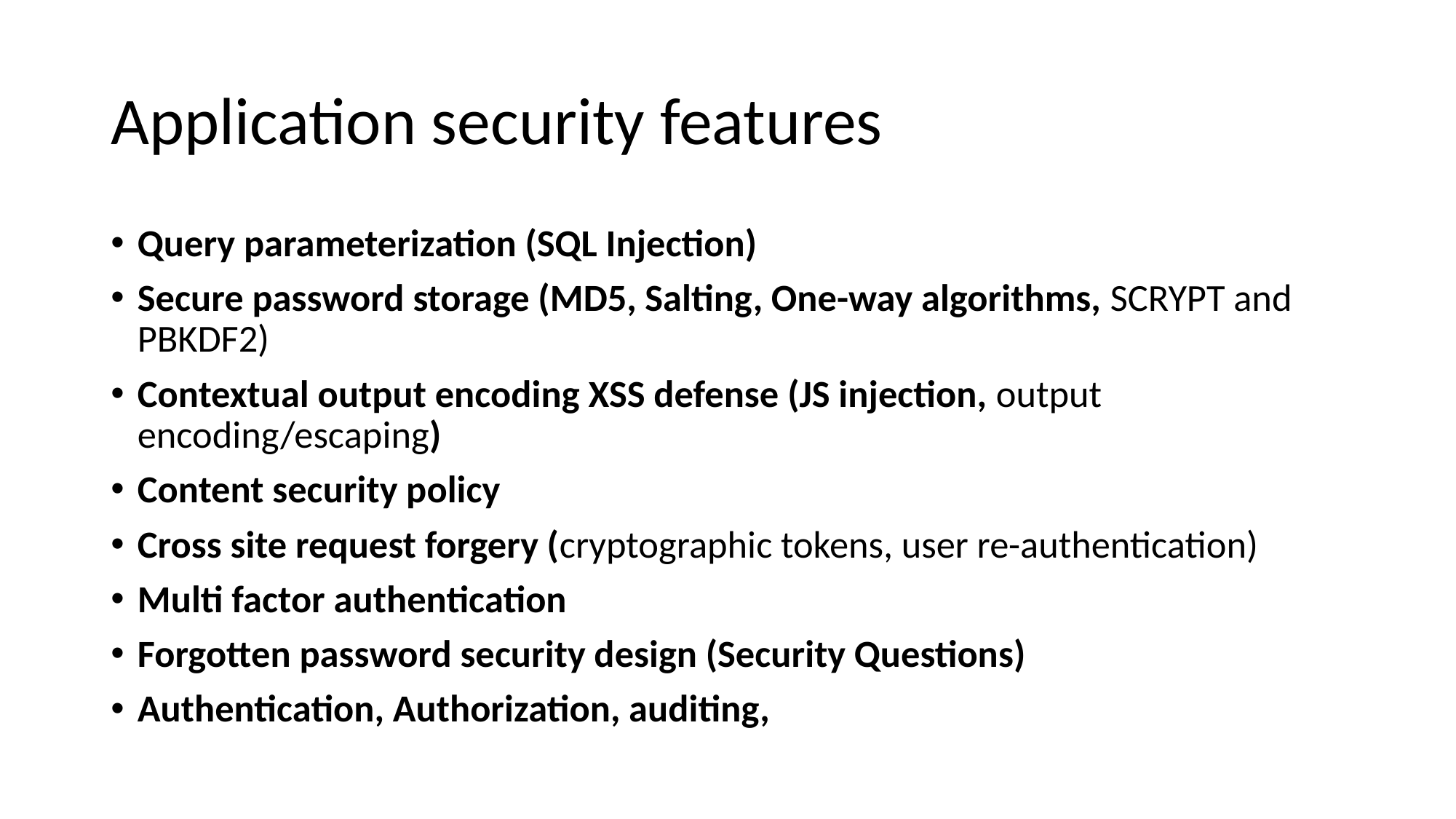

# Application security features
Query parameterization (SQL Injection)
Secure password storage (MD5, Salting, One-way algorithms, SCRYPT and PBKDF2)
Contextual output encoding XSS defense (JS injection, output encoding/escaping)
Content security policy
Cross site request forgery (cryptographic tokens, user re-authentication)
Multi factor authentication
Forgotten password security design (Security Questions)
Authentication, Authorization, auditing,